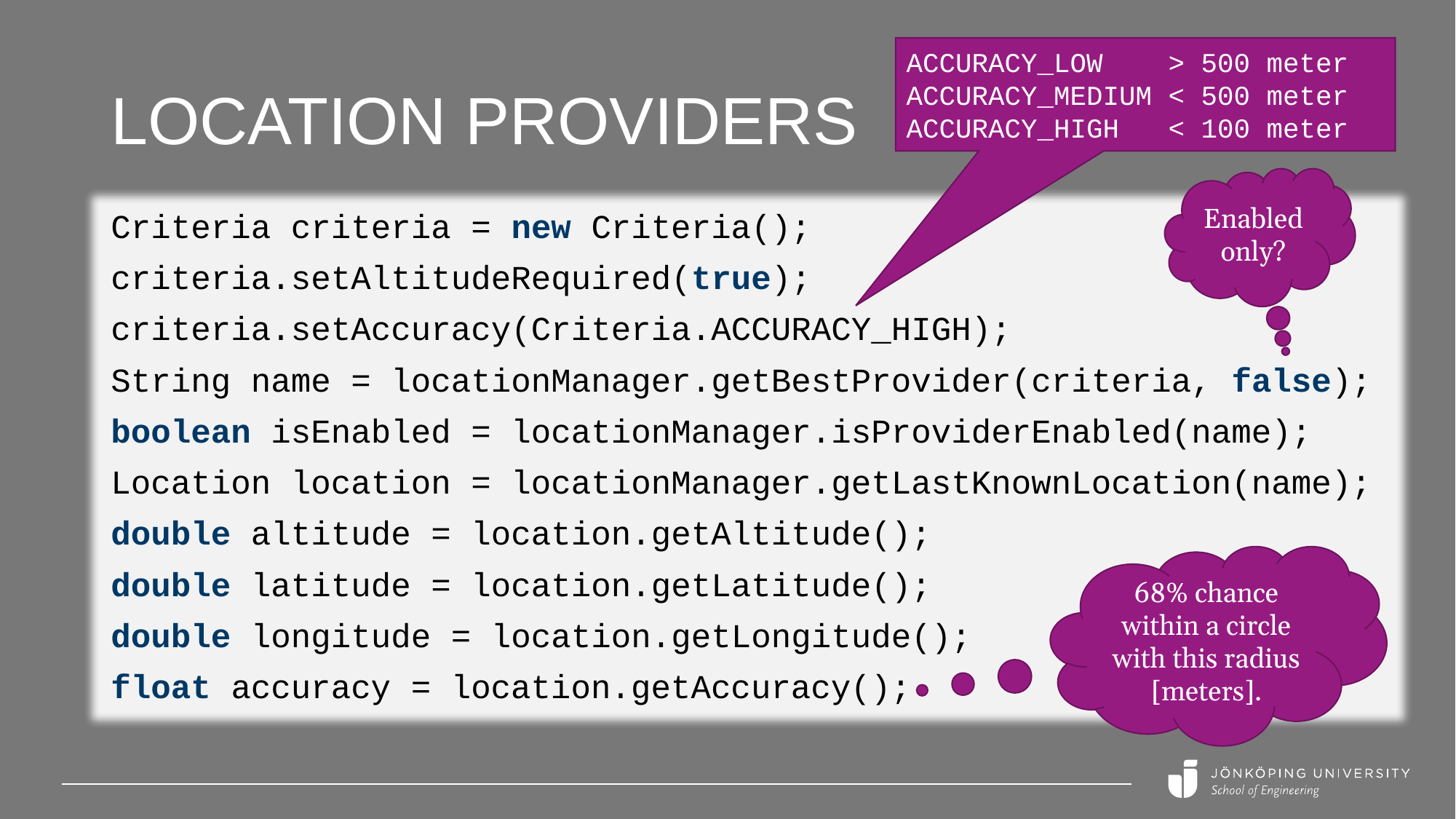

ACCURACY_LOW    > 500 meter
ACCURACY_MEDIUM < 500 meter
ACCURACY_HIGH   < 100 meter
# Location providers
Enabled only?
Criteria criteria = new Criteria();
criteria.setAltitudeRequired(true);
criteria.setAccuracy(Criteria.ACCURACY_HIGH);
String name = locationManager.getBestProvider(criteria, false);
boolean isEnabled = locationManager.isProviderEnabled(name);
Location location = locationManager.getLastKnownLocation(name);
double altitude = location.getAltitude();
double latitude = location.getLatitude();
double longitude = location.getLongitude();
float accuracy = location.getAccuracy();
68% chance within a circle with this radius [meters].